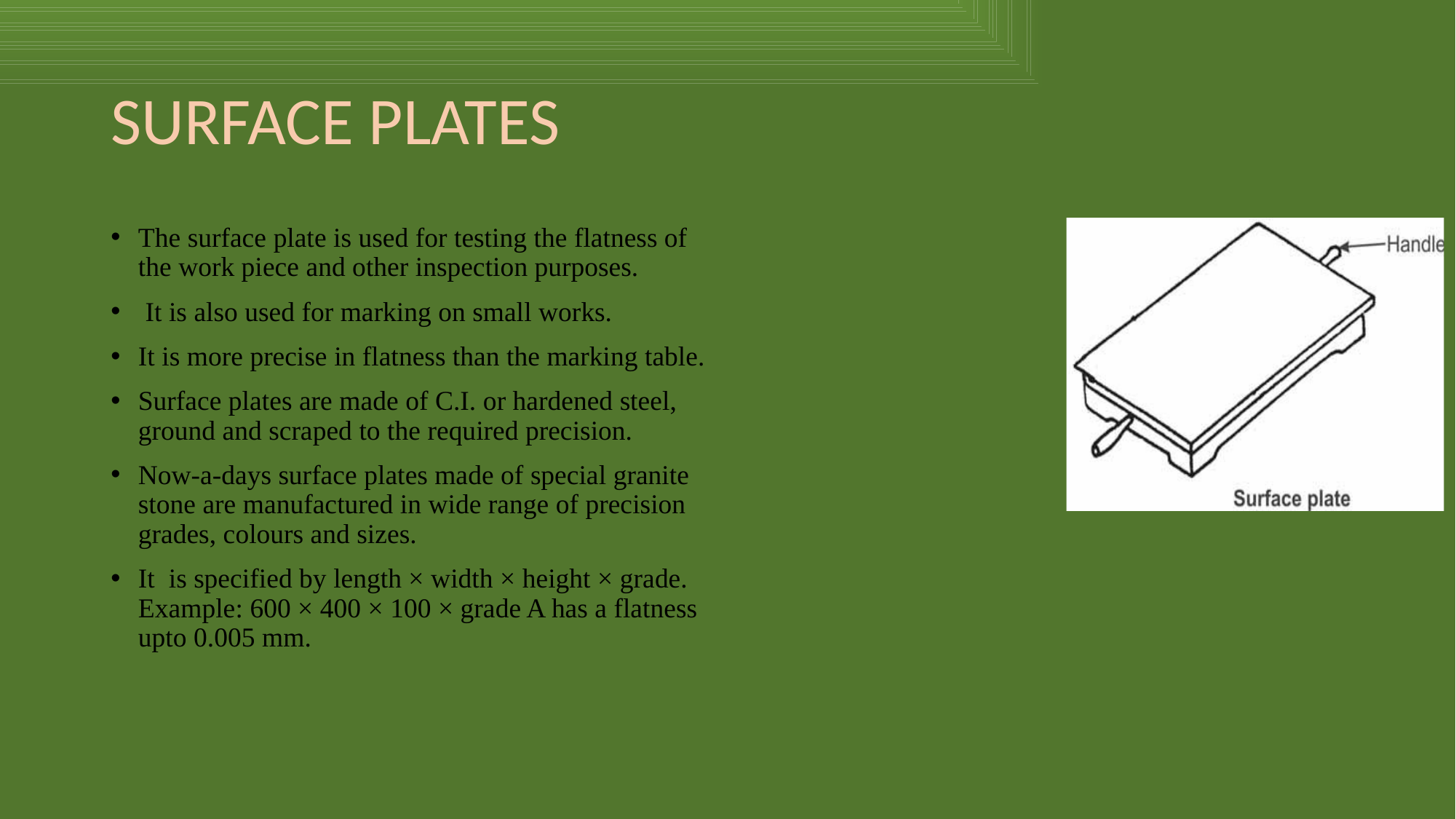

# SURFACE PLATES

The surface plate is used for testing the flatness of the work piece and other inspection purposes.
 It is also used for marking on small works.
It is more precise in flatness than the marking table.
Surface plates are made of C.I. or hardened steel, ground and scraped to the required precision.
Now-a-days surface plates made of special granite stone are manufactured in wide range of precision grades, colours and sizes.
It  is specified by length × width × height × grade. Example: 600 × 400 × 100 × grade A has a flatness upto 0.005 mm.